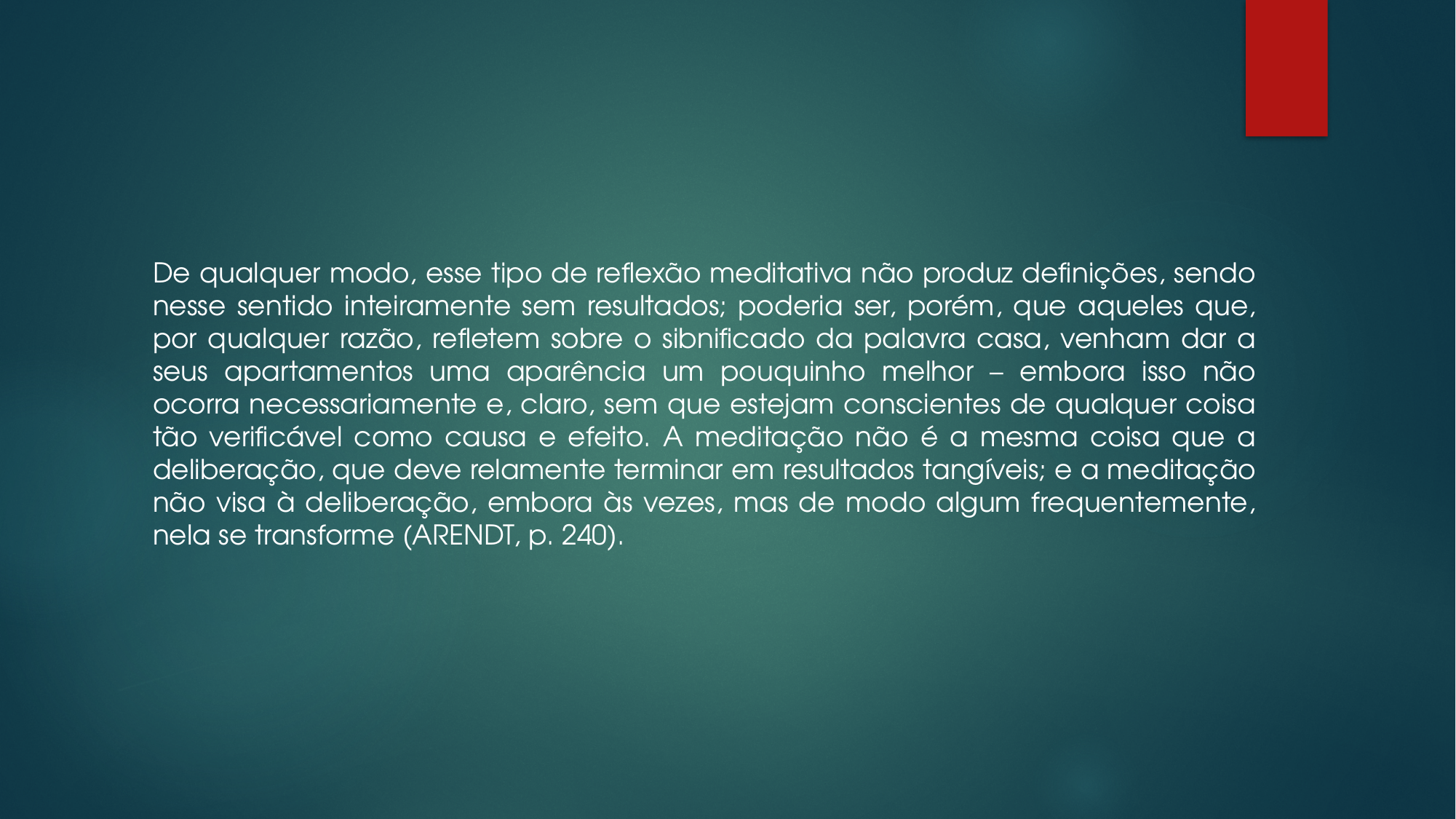

De qualquer modo, esse tipo de reflexão meditativa não produz definições, sendo nesse sentido inteiramente sem resultados; poderia ser, porém, que aqueles que, por qualquer razão, refletem sobre o sibnificado da palavra casa, venham dar a seus apartamentos uma aparência um pouquinho melhor – embora isso não ocorra necessariamente e, claro, sem que estejam conscientes de qualquer coisa tão verificável como causa e efeito. A meditação não é a mesma coisa que a deliberação, que deve relamente terminar em resultados tangíveis; e a meditação não visa à deliberação, embora às vezes, mas de modo algum frequentemente, nela se transforme (ARENDT, p. 240).